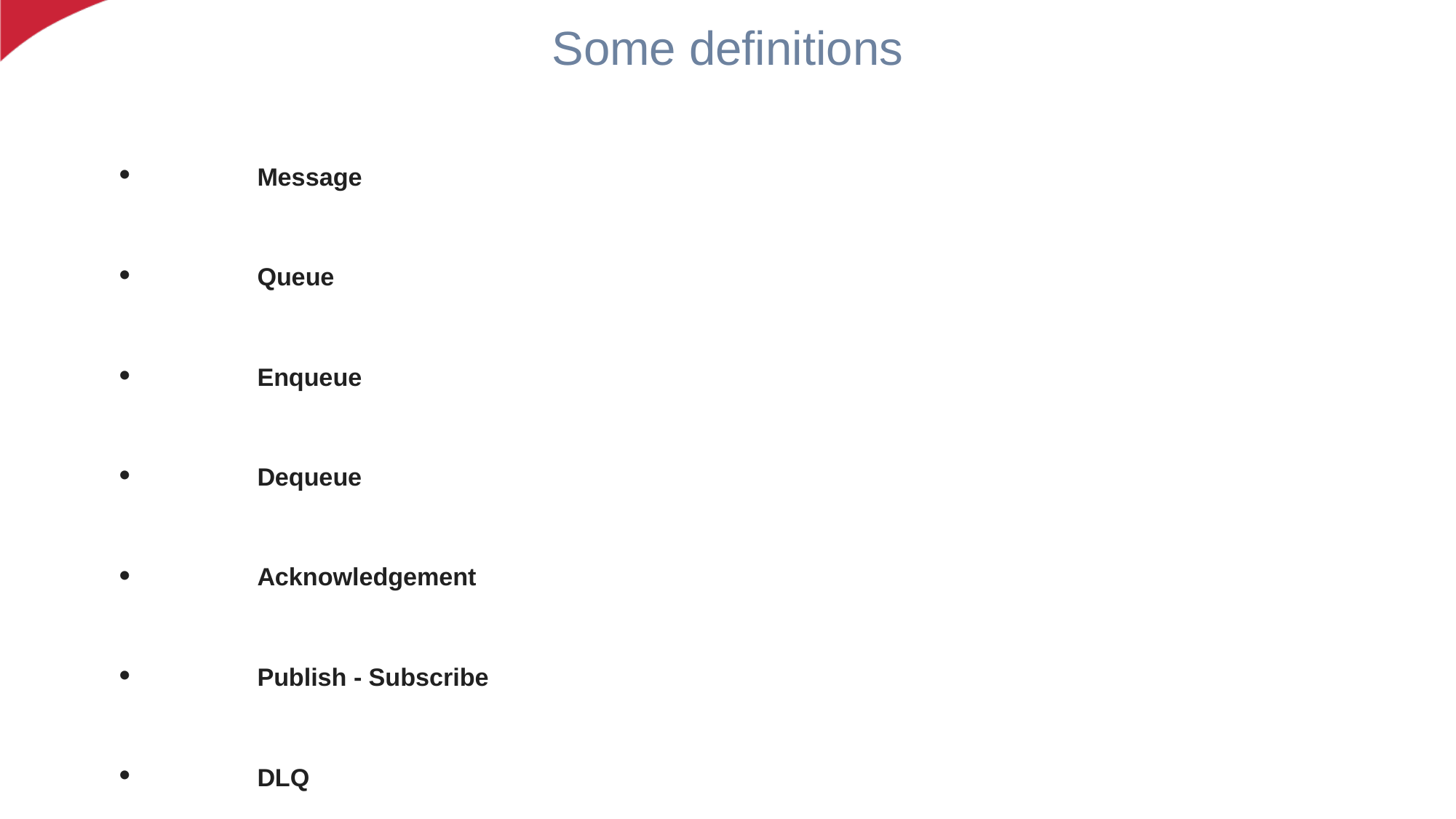

# Some definitions
	Message
	Queue
	Enqueue
	Dequeue
	Acknowledgement
	Publish - Subscribe
	DLQ
	Delivery